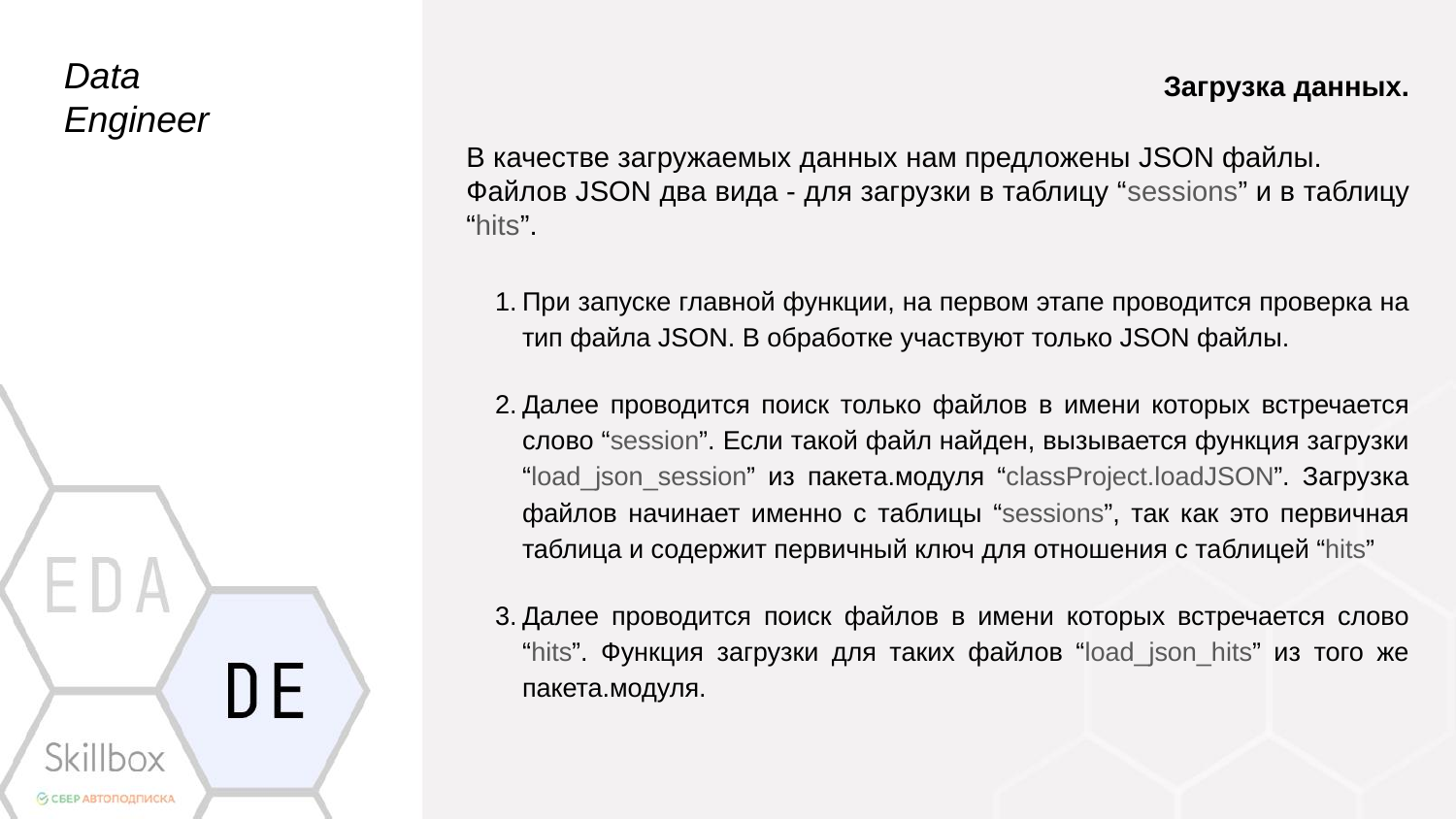

Загрузка данных.
Data
Engineer
В качестве загружаемых данных нам предложены JSON файлы.
Файлов JSON два вида - для загрузки в таблицу “sessions” и в таблицу “hits”.
При запуске главной функции, на первом этапе проводится проверка на тип файла JSON. В обработке участвуют только JSON файлы.

Далее проводится поиск только файлов в имени которых встречается слово “session”. Если такой файл найден, вызывается функция загрузки “load_json_session” из пакета.модуля “classProject.loadJSON”. Загрузка файлов начинает именно с таблицы “sessions”, так как это первичная таблица и содержит первичный ключ для отношения с таблицей “hits”

Далее проводится поиск файлов в имени которых встречается слово “hits”. Функция загрузки для таких файлов “load_json_hits” из того же пакета.модуля.